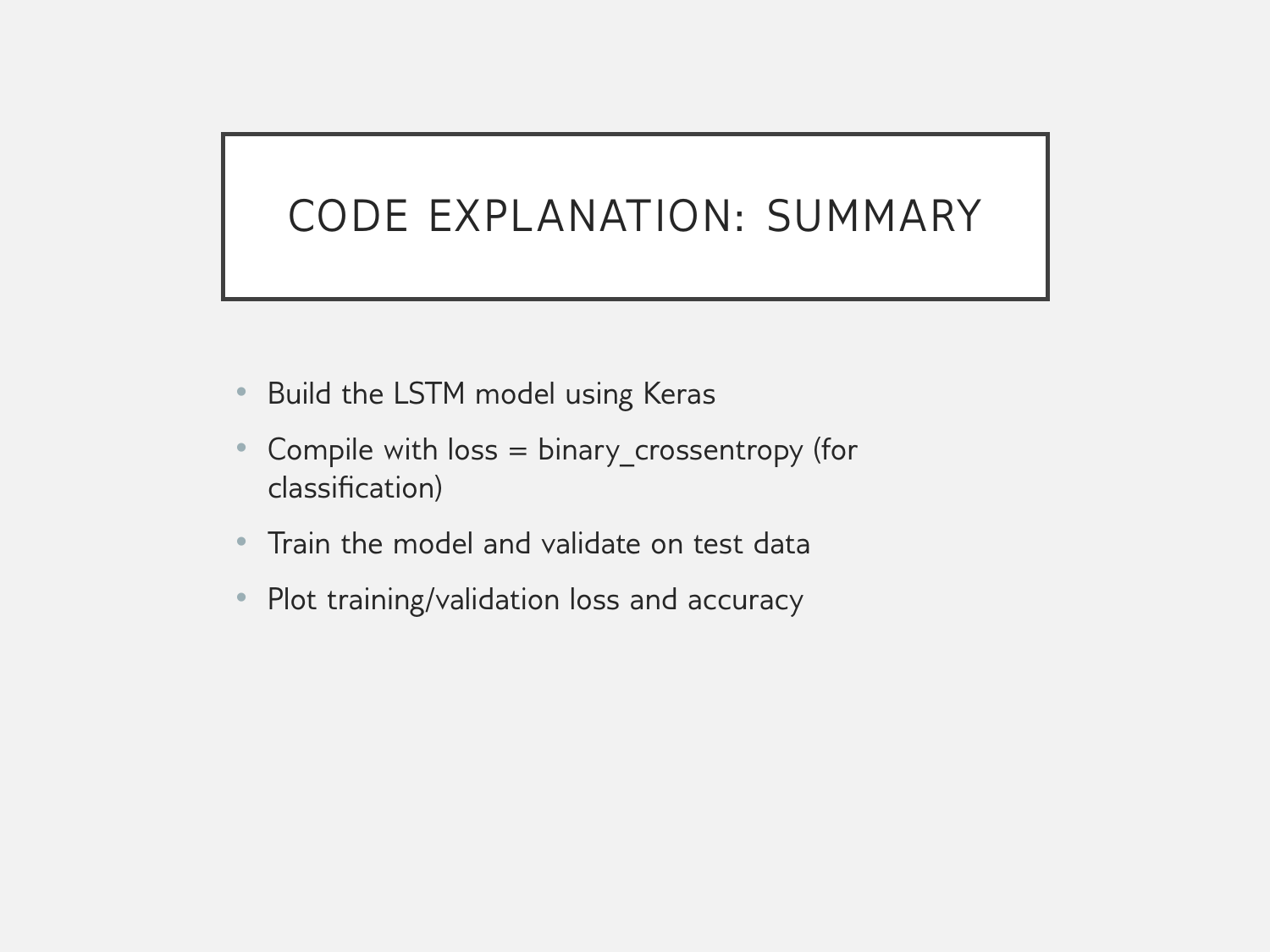

# Code Explanation: Summary
Build the LSTM model using Keras
Compile with loss = binary_crossentropy (for classification)
Train the model and validate on test data
Plot training/validation loss and accuracy